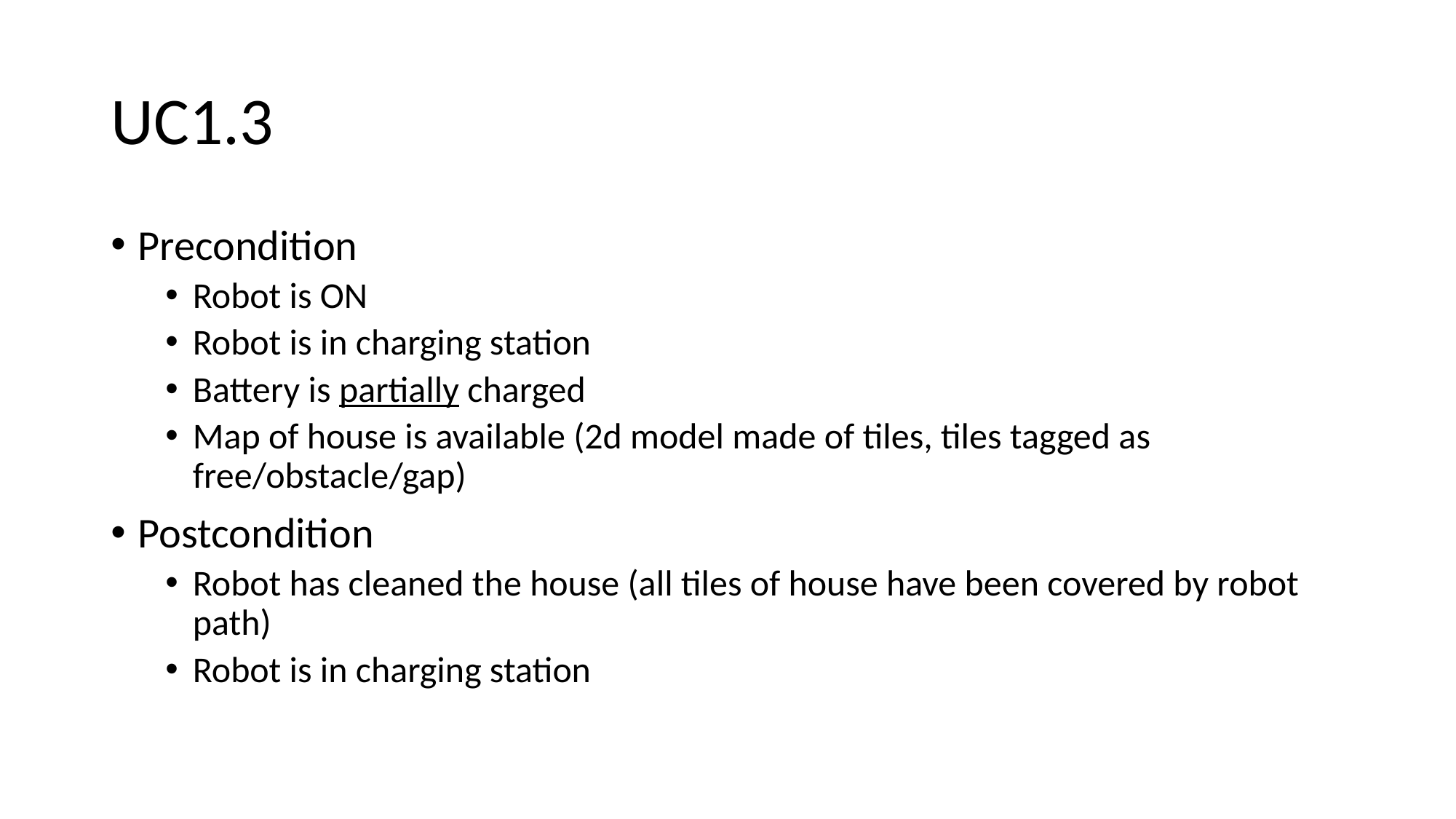

# UC1.3
Precondition
Robot is ON
Robot is in charging station
Battery is partially charged
Map of house is available (2d model made of tiles, tiles tagged as free/obstacle/gap)
Postcondition
Robot has cleaned the house (all tiles of house have been covered by robot path)
Robot is in charging station